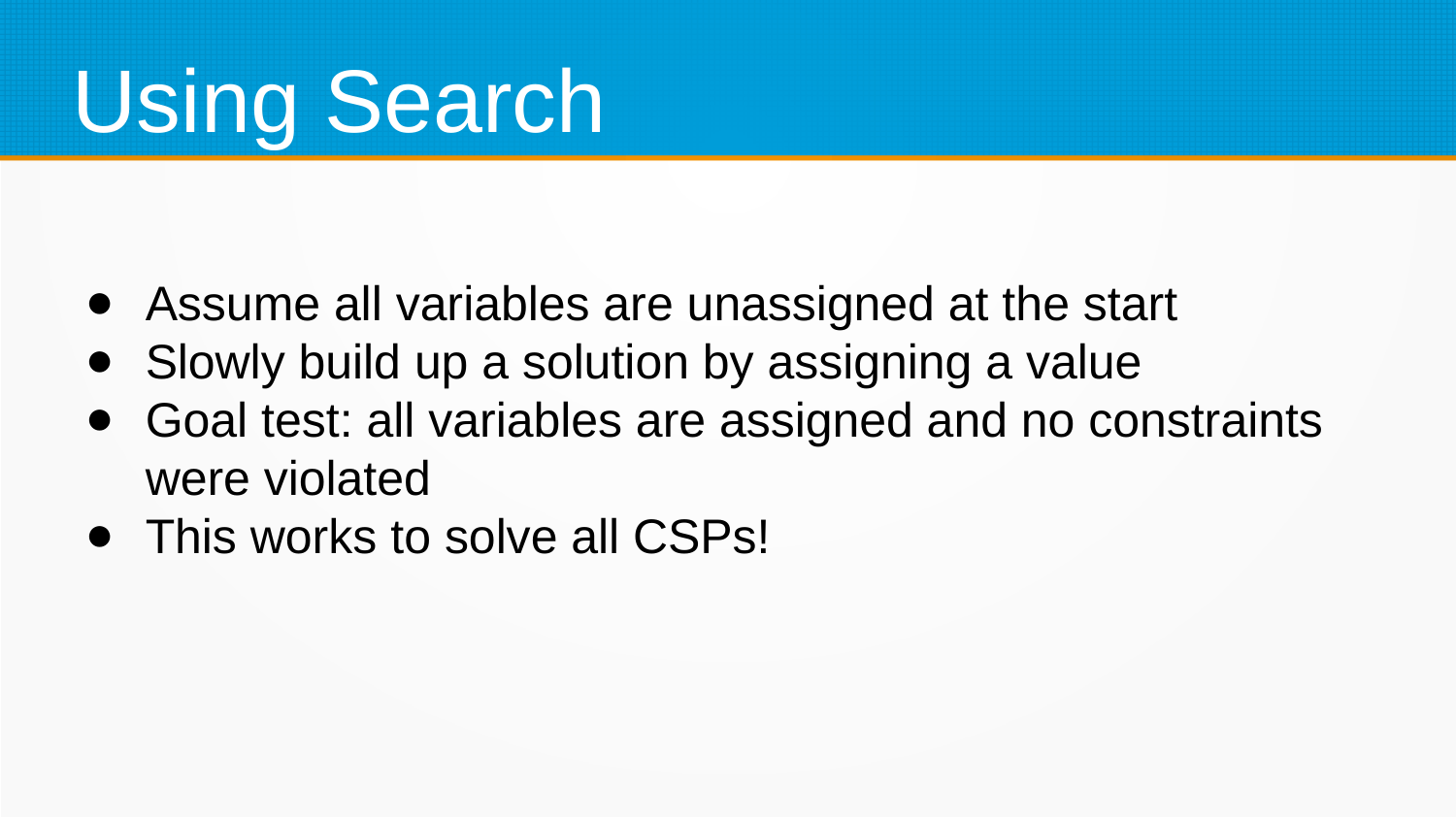

Using Search

Assume all variables are unassigned at the start
Slowly build up a solution by assigning a value
Goal test: all variables are assigned and no constraints were violated
This works to solve all CSPs!